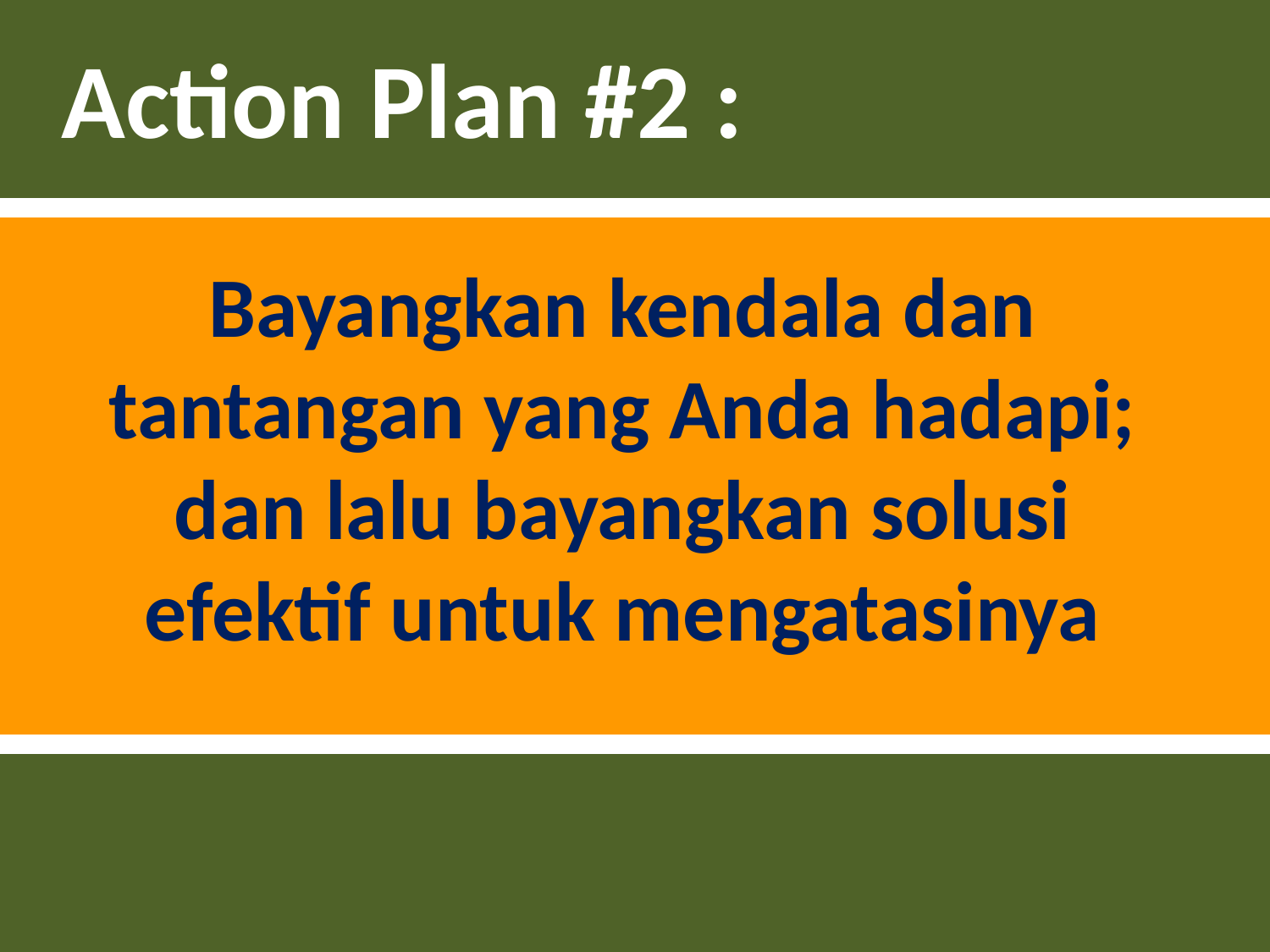

Action Plan #2 :

Bayangkan kendala dan tantangan yang Anda hadapi; dan lalu bayangkan solusi efektif untuk mengatasinya